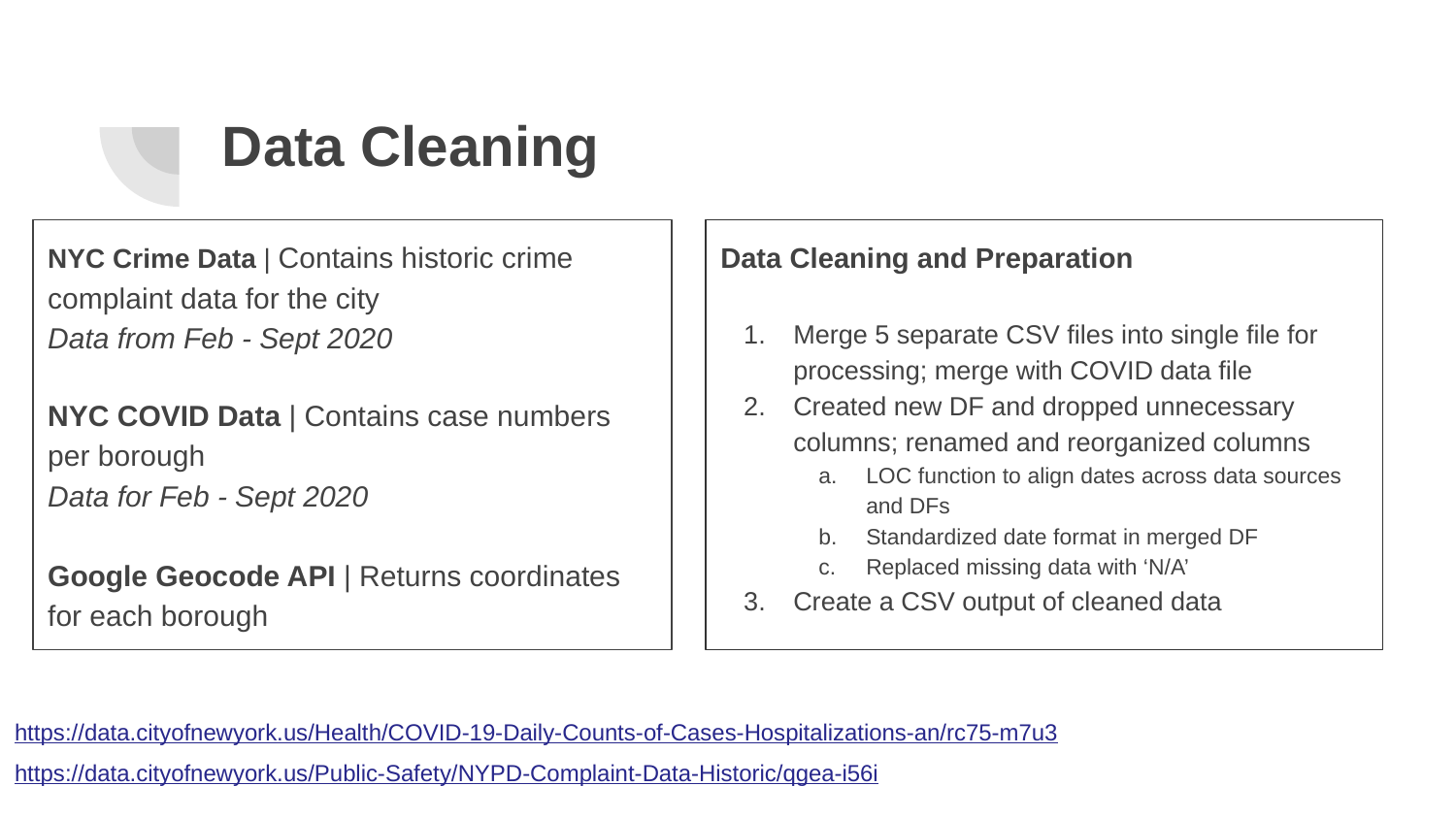

# Data Cleaning
NYC Crime Data | Contains historic crime complaint data for the city
Data from Feb - Sept 2020

NYC COVID Data | Contains case numbers per borough
Data for Feb - Sept 2020

Google Geocode API | Returns coordinates for each borough
Data Cleaning and Preparation

Merge 5 separate CSV files into single file for processing; merge with COVID data file
Created new DF and dropped unnecessary columns; renamed and reorganized columns
LOC function to align dates across data sources and DFs
Standardized date format in merged DF
Replaced missing data with ‘N/A’
Create a CSV output of cleaned data
https://data.cityofnewyork.us/Health/COVID-19-Daily-Counts-of-Cases-Hospitalizations-an/rc75-m7u3
https://data.cityofnewyork.us/Public-Safety/NYPD-Complaint-Data-Historic/qgea-i56i